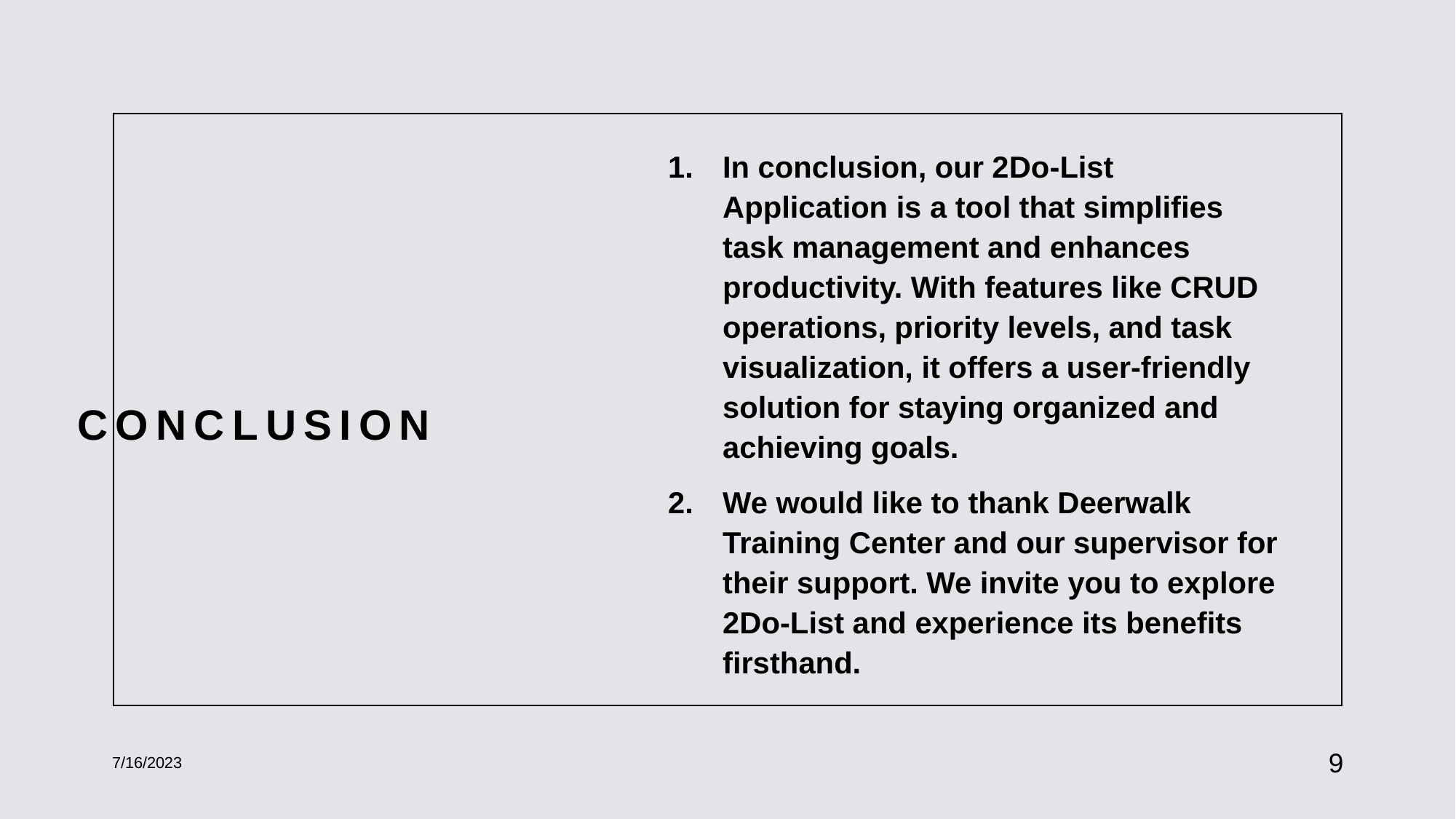

In conclusion, our 2Do-List Application is a tool that simplifies task management and enhances productivity. With features like CRUD operations, priority levels, and task visualization, it offers a user-friendly solution for staying organized and achieving goals.
We would like to thank Deerwalk Training Center and our supervisor for their support. We invite you to explore 2Do-List and experience its benefits firsthand.

# Conclusion
7/16/2023
9